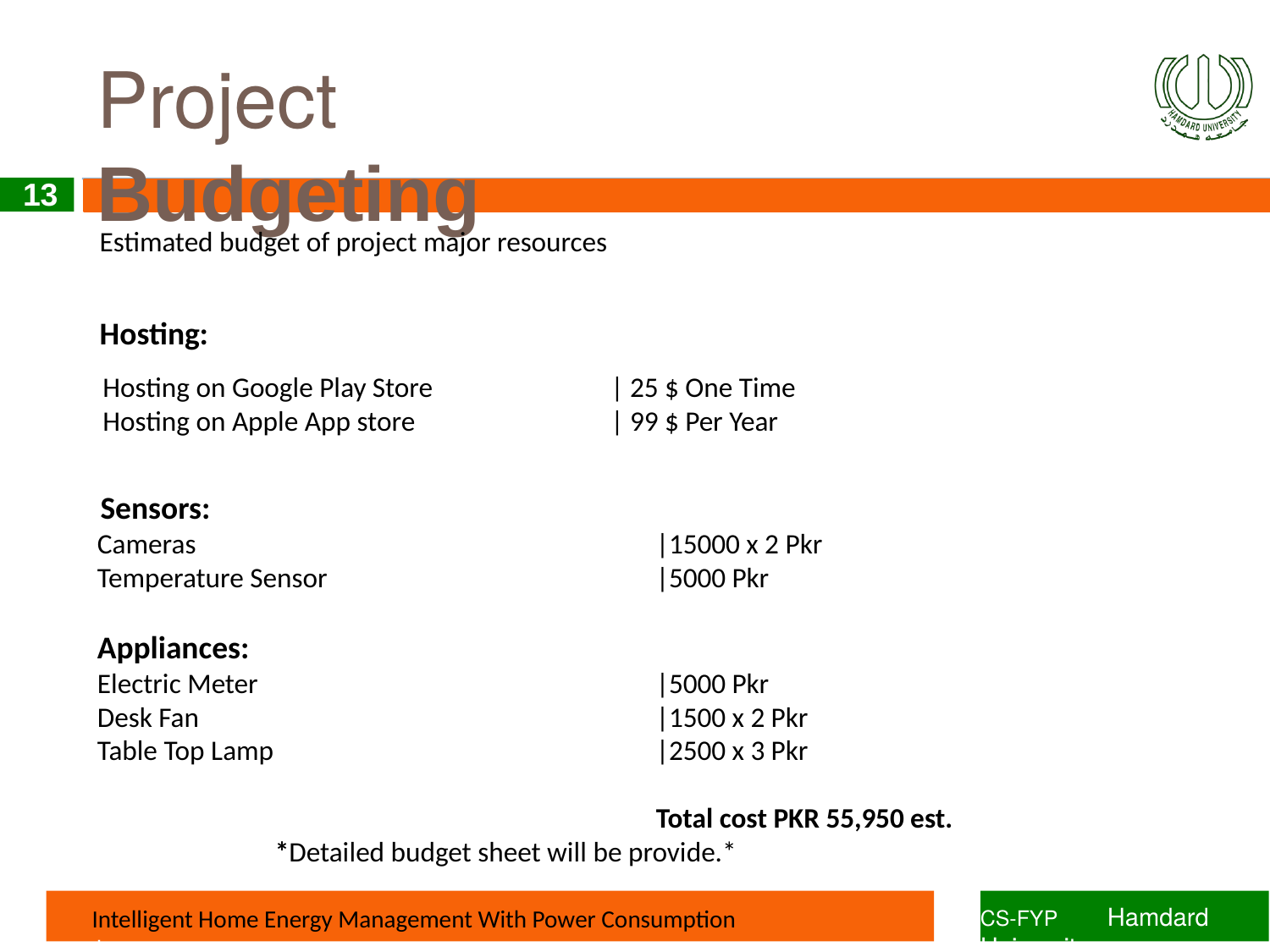

# Project Budgeting
13
Estimated budget of project major resources

Hosting:
Hosting on Google Play Store		| 25 $ One Time
Hosting on Apple App store		| 99 $ Per Year

           Sensors:
            Cameras 				|15000 x 2 Pkr
            Temperature Sensor			|5000 Pkr
            Appliances:
            Electric Meter 				|5000 Pkr
            Desk Fan 				|1500 x 2 Pkr
            Table Top Lamp 			|2500 x 3 Pkr

					Total cost PKR 55,950 est.
		*Detailed budget sheet will be provide.*

Sentimental Analysis during Video Conference
Sentimental Analysis during Video Conference
Sentimental Analysis during Video Conference
 Intelligent Home Energy Management With Power Consumption
CS-FYP	Hamdard University
Project name here
Project name here
Project name here
Project name here
Project name here